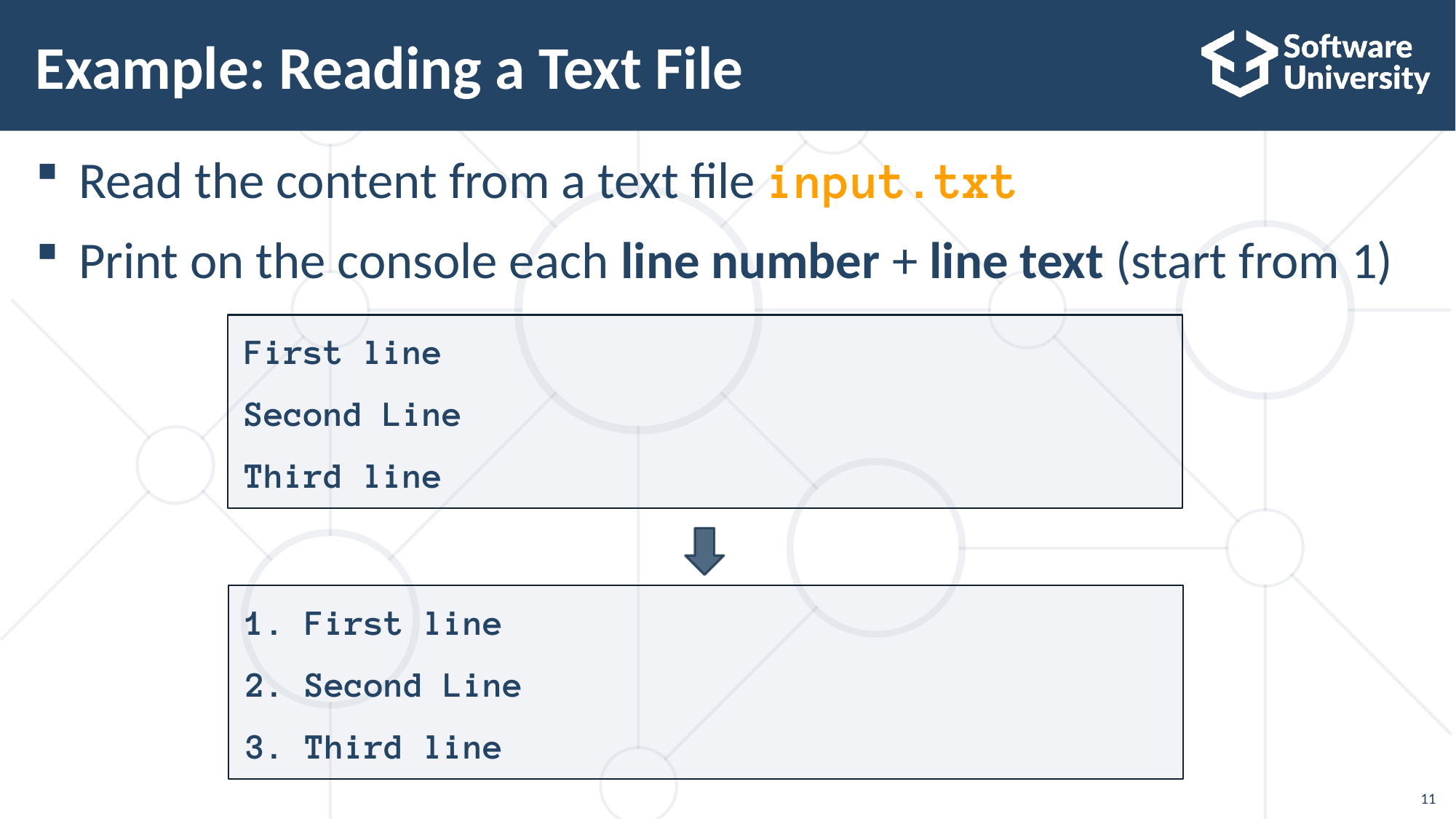

# Example: Reading a Text File
Read the content from a text file input.txt
Print on the console each line number + line text (start from 1)
First line
Second Line
Third line

1. First line
2. Second Line
3. Third line
11